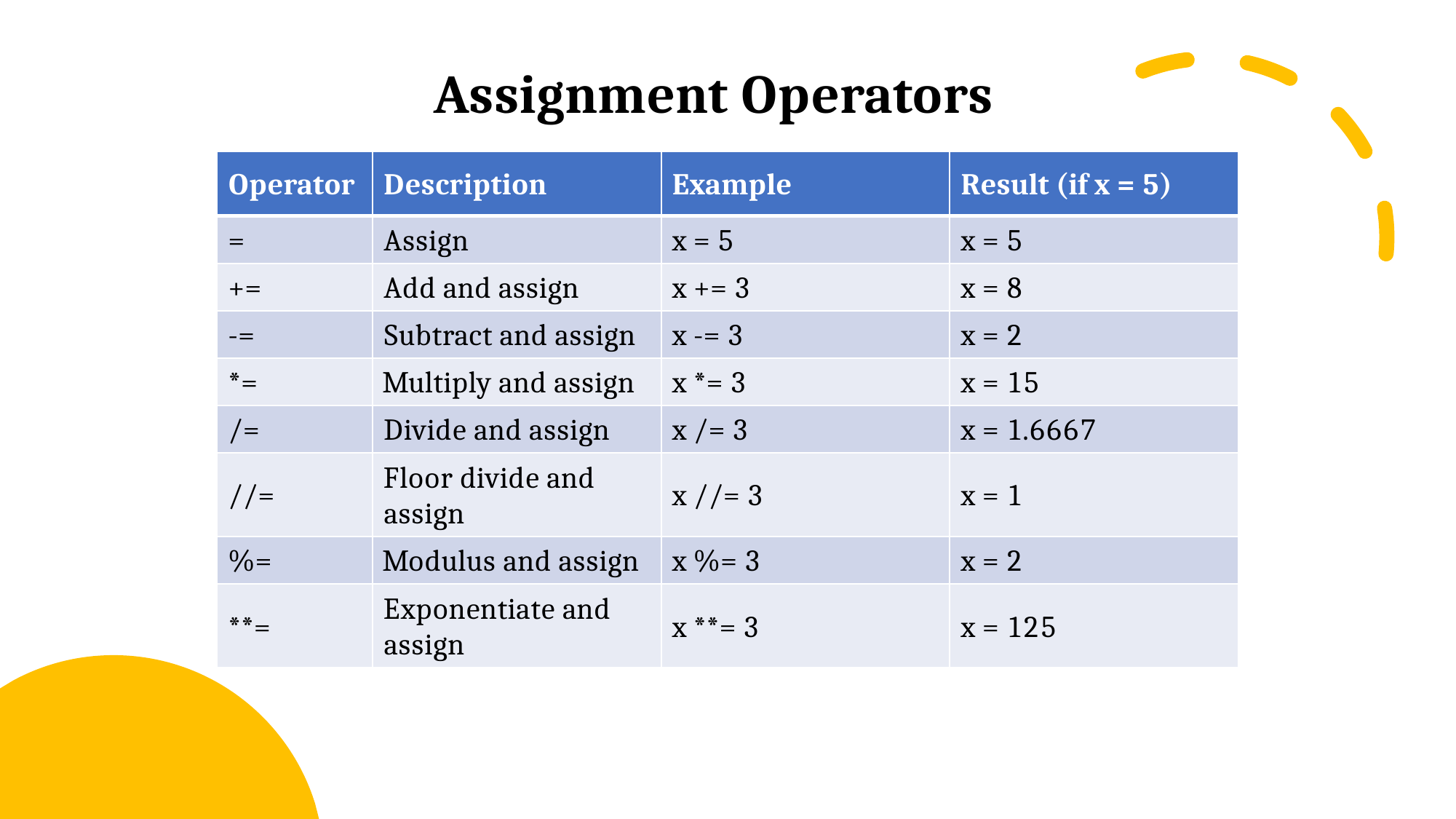

Assignment Operators

| Operator | Description | Example | Result (if x = 5) |
| --- | --- | --- | --- |
| = | Assign | x = 5 | x = 5 |
| += | Add and assign | x += 3 | x = 8 |
| -= | Subtract and assign | x -= 3 | x = 2 |
| \*= | Multiply and assign | x \*= 3 | x = 15 |
| /= | Divide and assign | x /= 3 | x = 1.6667 |
| //= | Floor divide and assign | x //= 3 | x = 1 |
| %= | Modulus and assign | x %= 3 | x = 2 |
| \*\*= | Exponentiate and assign | x \*\*= 3 | x = 125 |